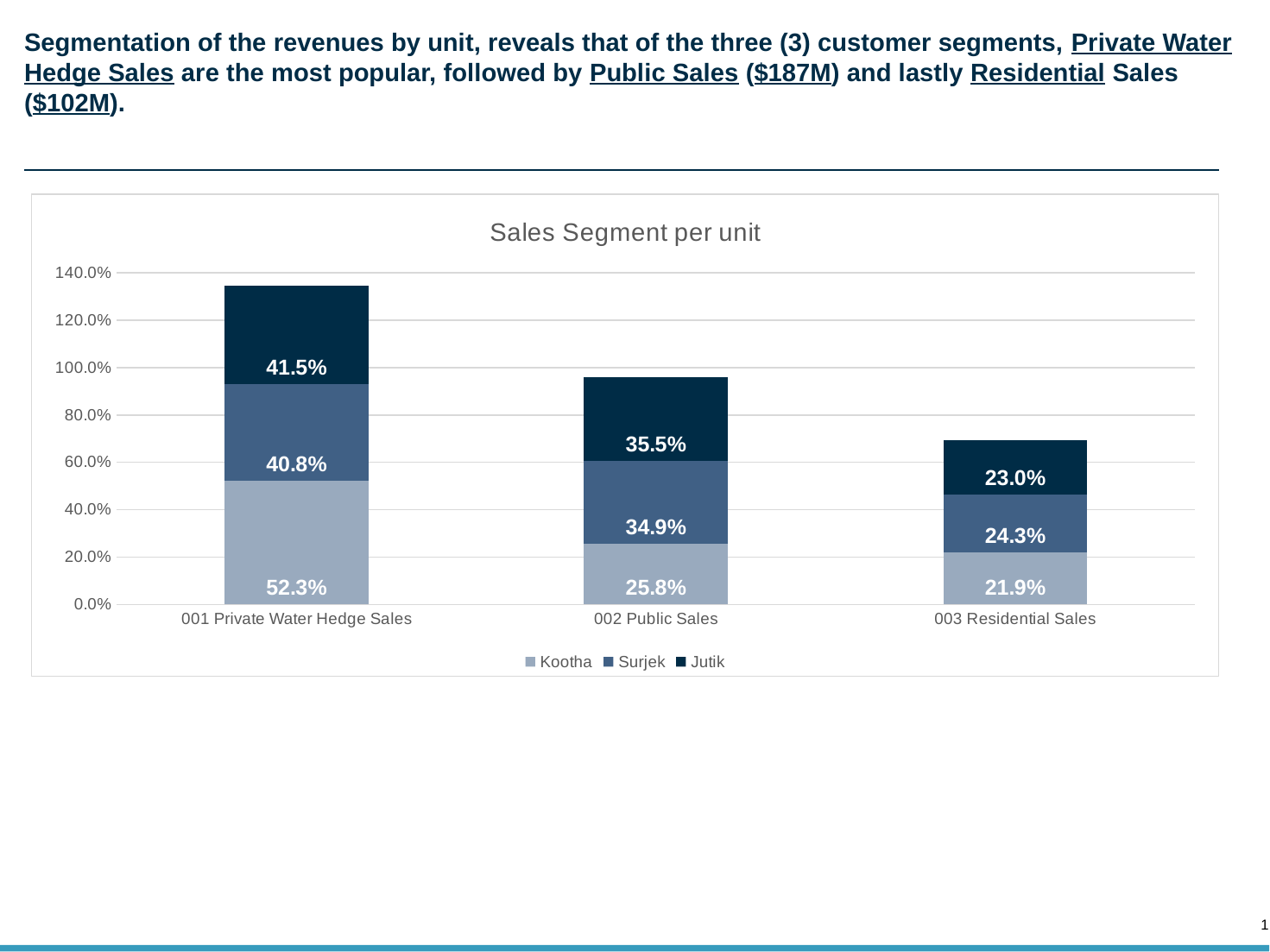

# Segmentation of the revenues by unit, reveals that of the three (3) customer segments, Private Water Hedge Sales are the most popular, followed by Public Sales ($187M) and lastly Residential Sales ($102M).

### Chart: Sales Segment per unit

| Category | Kootha | Surjek | Jutik |
|---|---|---|---|
| 001 Private Water Hedge Sales | 0.523204753688905 | 0.40764341953130867 | 0.41462998885337127 |
| 002 Public Sales | 0.25754754000336344 | 0.3488777841328669 | 0.35498085766522613 |
| 003 Residential Sales | 0.2192477063077316 | 0.24347879633582434 | 0.23038915348140251 |